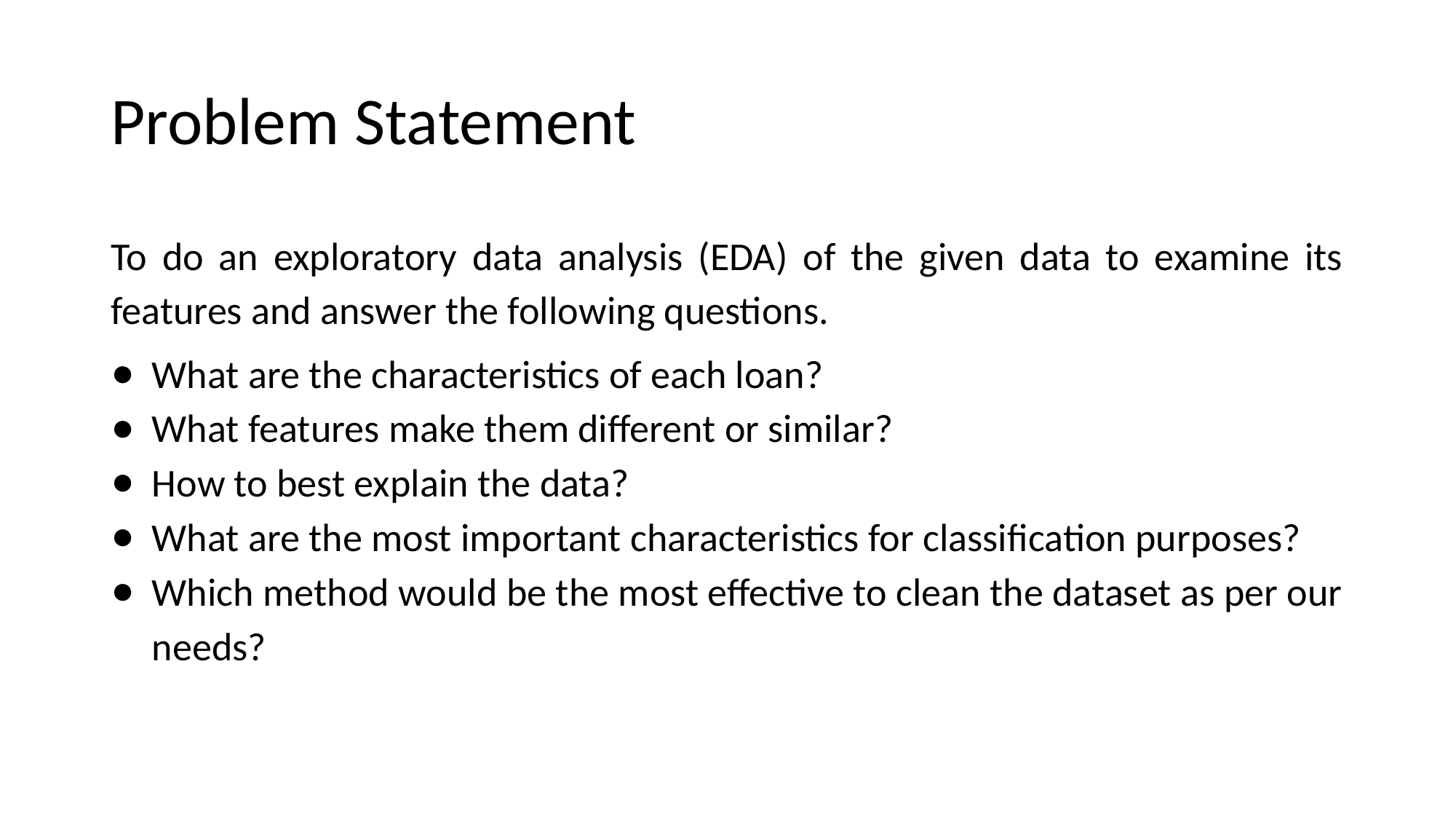

# Problem Statement
To do an exploratory data analysis (EDA) of the given data to examine its features and answer the following questions.
What are the characteristics of each loan?
What features make them different or similar?
How to best explain the data?
What are the most important characteristics for classification purposes?
Which method would be the most effective to clean the dataset as per our needs?